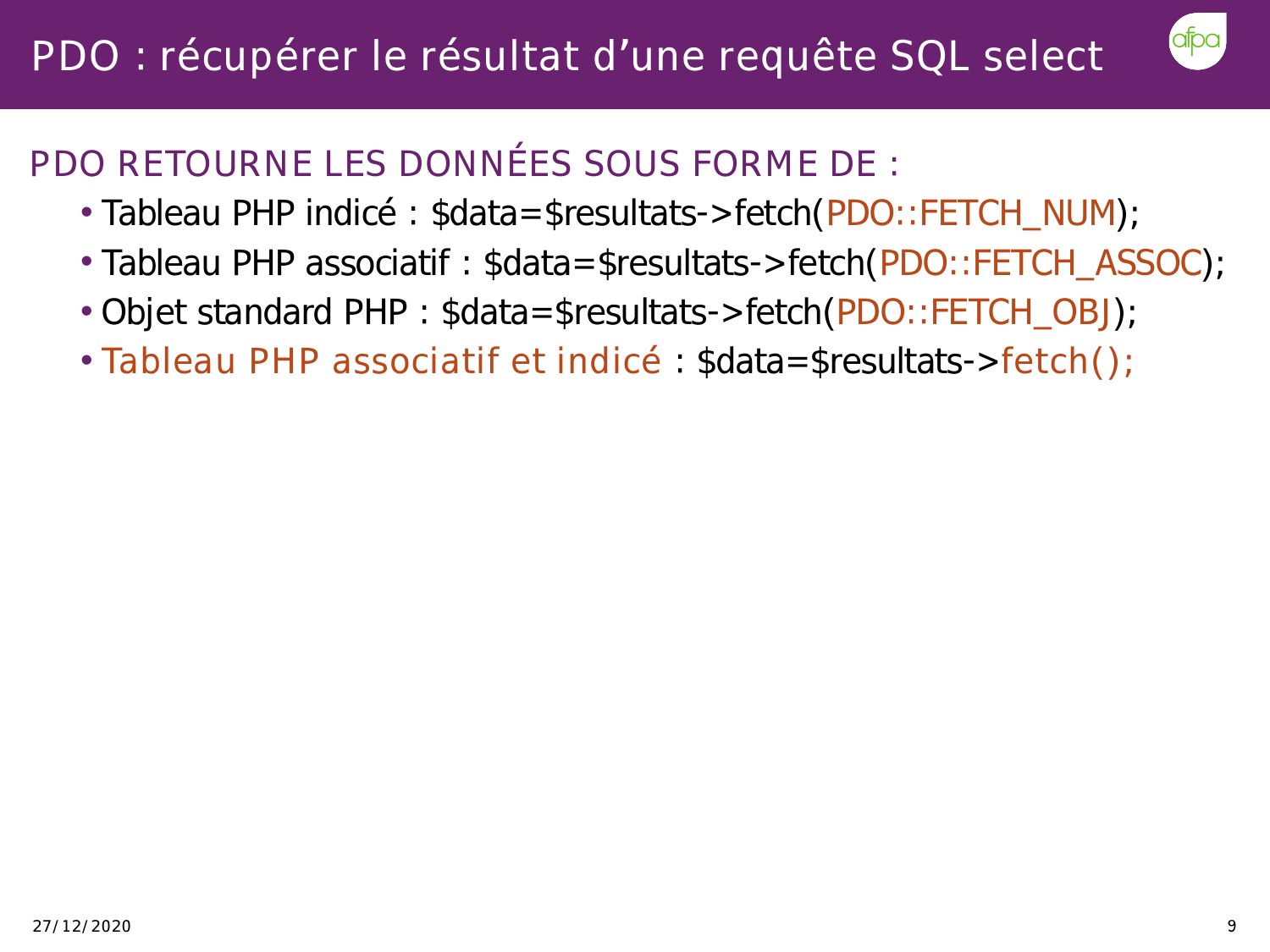

# PDO : récupérer le résultat d’une requête SQL select
PDO retourne les données sous forme de :
Tableau PHP indicé : $data=$resultats->fetch(PDO::FETCH_NUM);
Tableau PHP associatif : $data=$resultats->fetch(PDO::FETCH_ASSOC);
Objet standard PHP : $data=$resultats->fetch(PDO::FETCH_OBJ);
Tableau PHP associatif et indicé : $data=$resultats->fetch();

27/12/2020
9